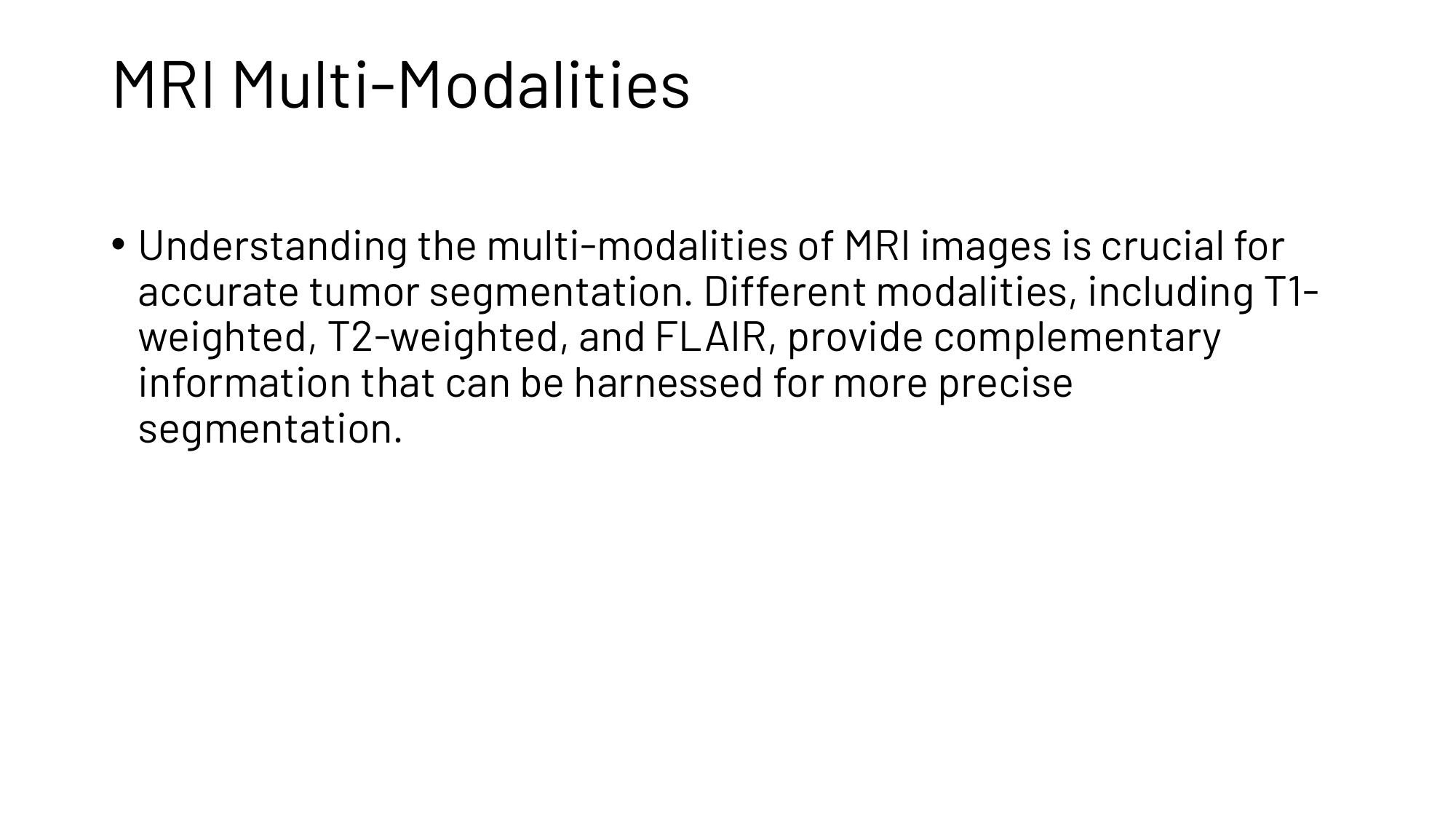

# MRI Multi-Modalities

Understanding the multi-modalities of MRI images is crucial for accurate tumor segmentation. Different modalities, including T1-weighted, T2-weighted, and FLAIR, provide complementary information that can be harnessed for more precise segmentation.